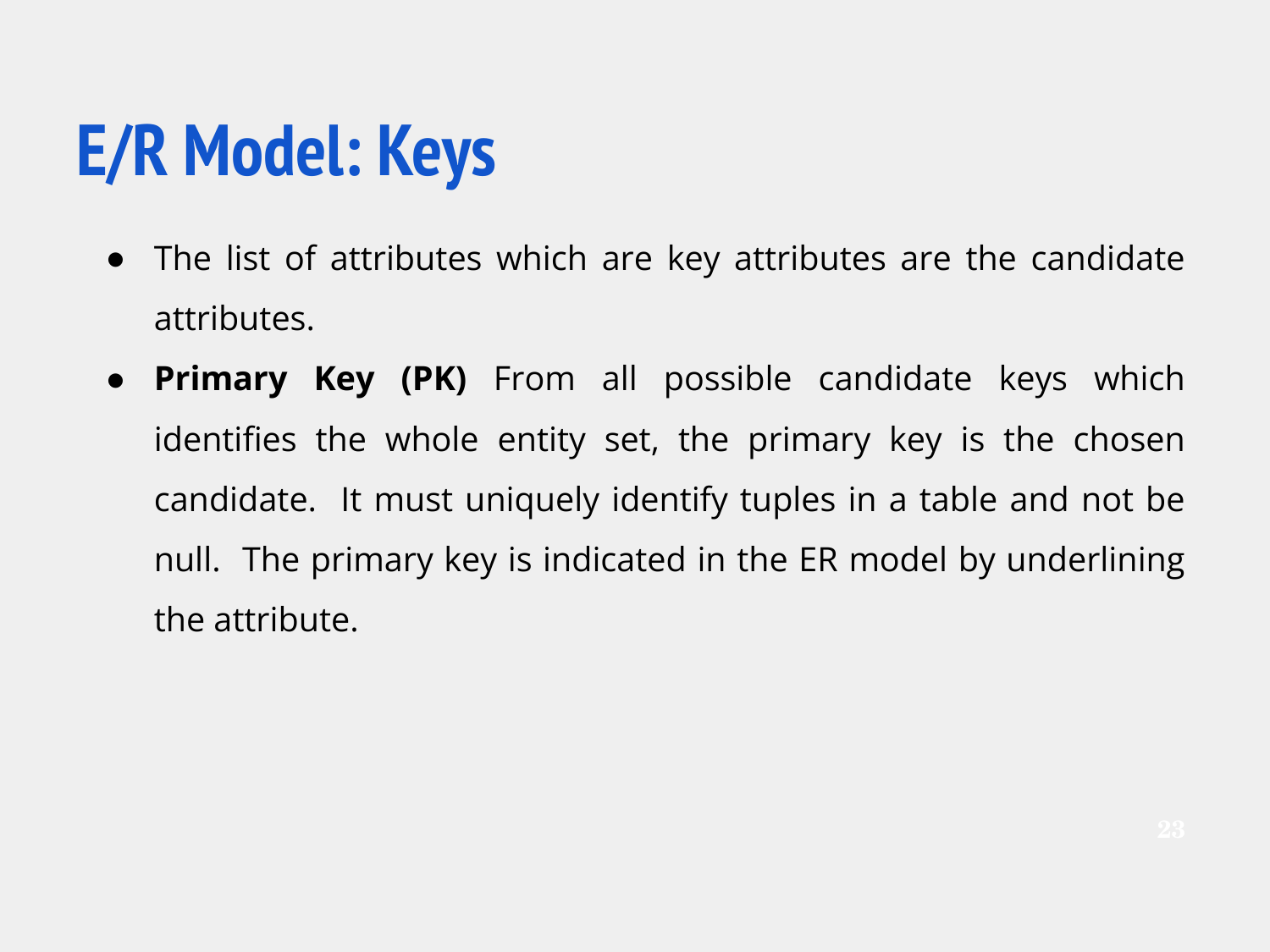

# E/R Model: Keys

The list of attributes which are key attributes are the candidate attributes.
Primary Key (PK) From all possible candidate keys which identifies the whole entity set, the primary key is the chosen candidate.  It must uniquely identify tuples in a table and not be null.  The primary key is indicated in the ER model by underlining the attribute.

23